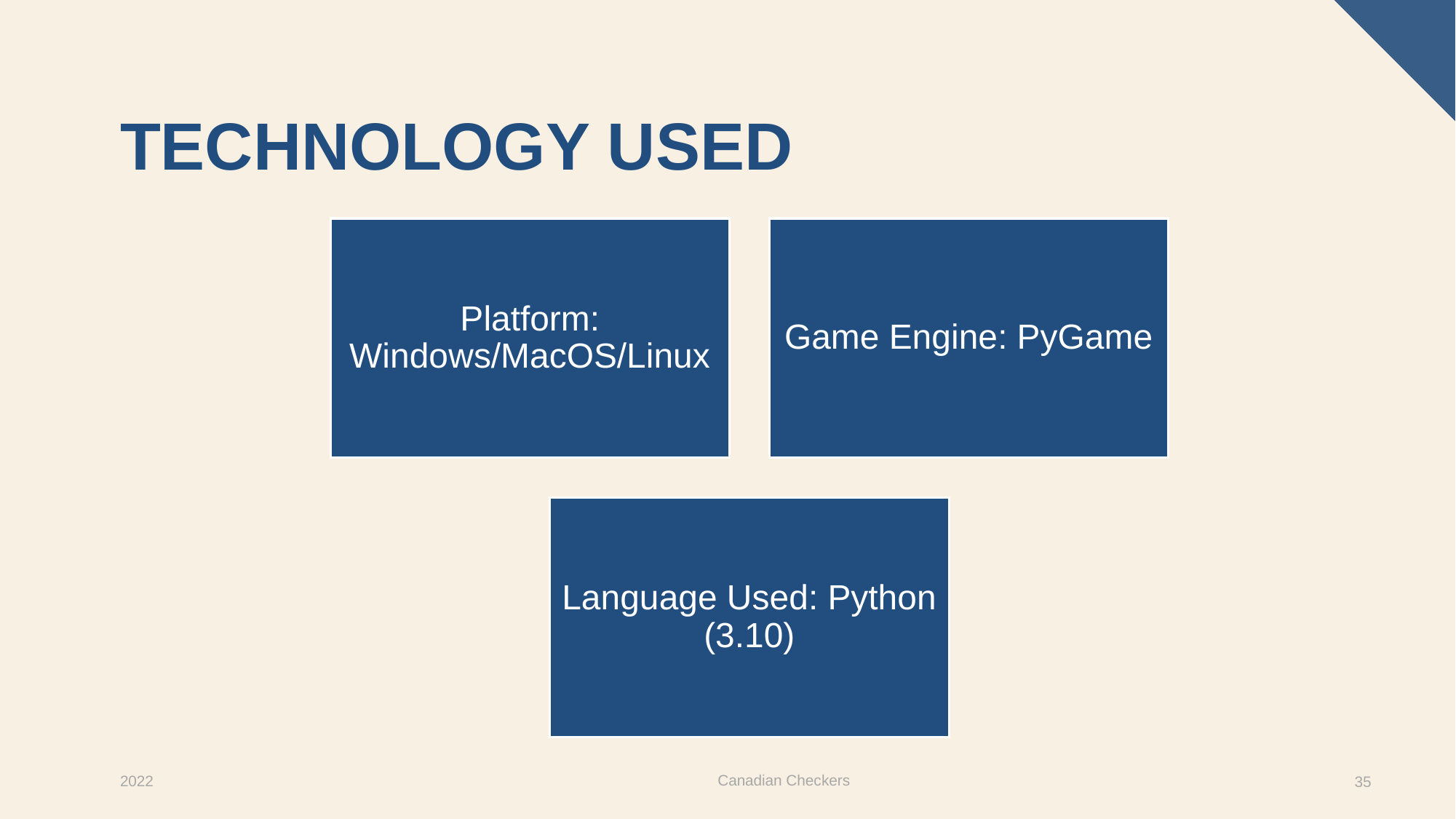

# Technology used
Platform: Windows/MacOS/Linux
Game Engine: PyGame
Language Used: Python (3.10)
Canadian Checkers
2022
35